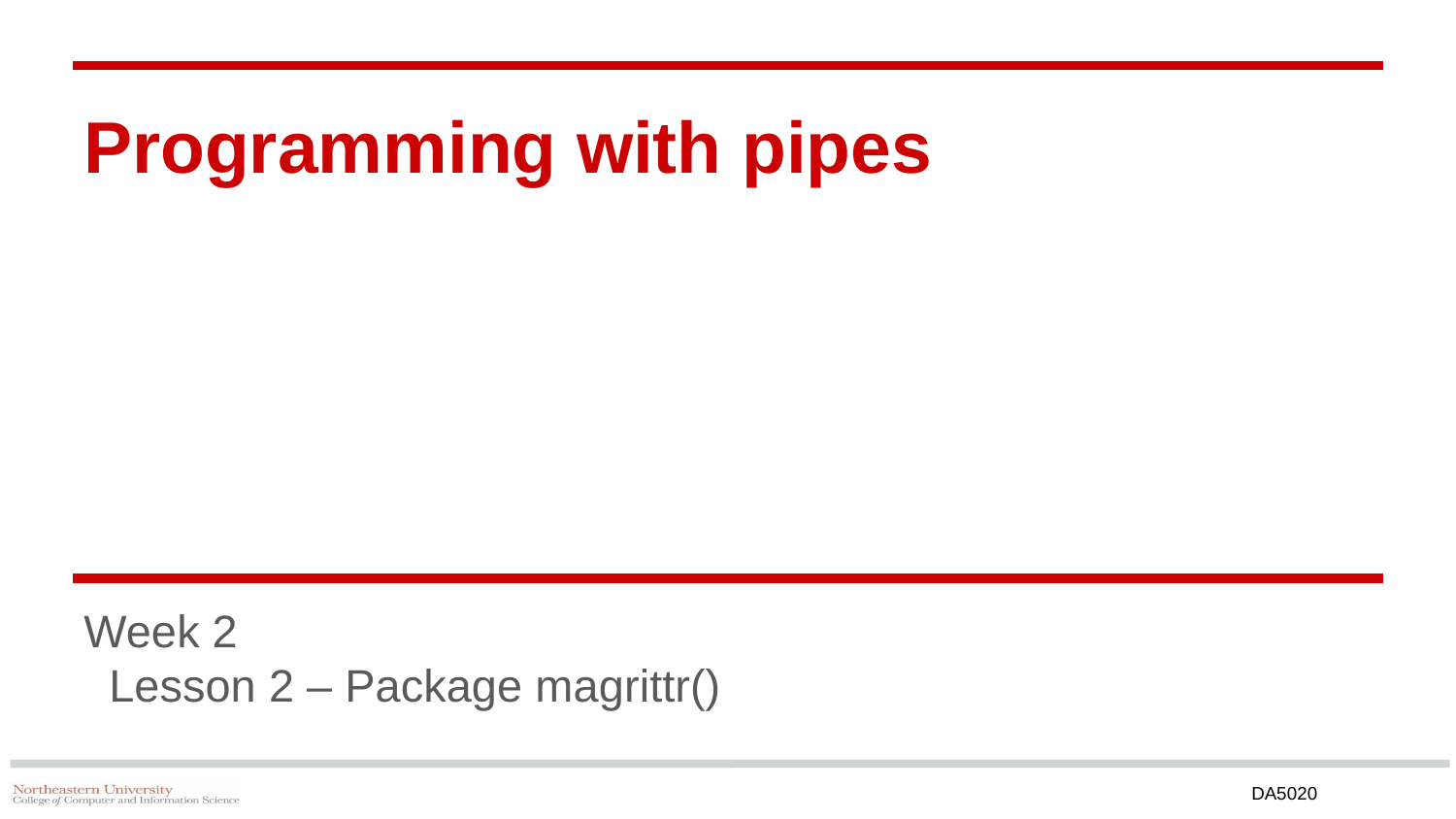

# Programming with pipes
Week 2
  Lesson 2 – Package magrittr()